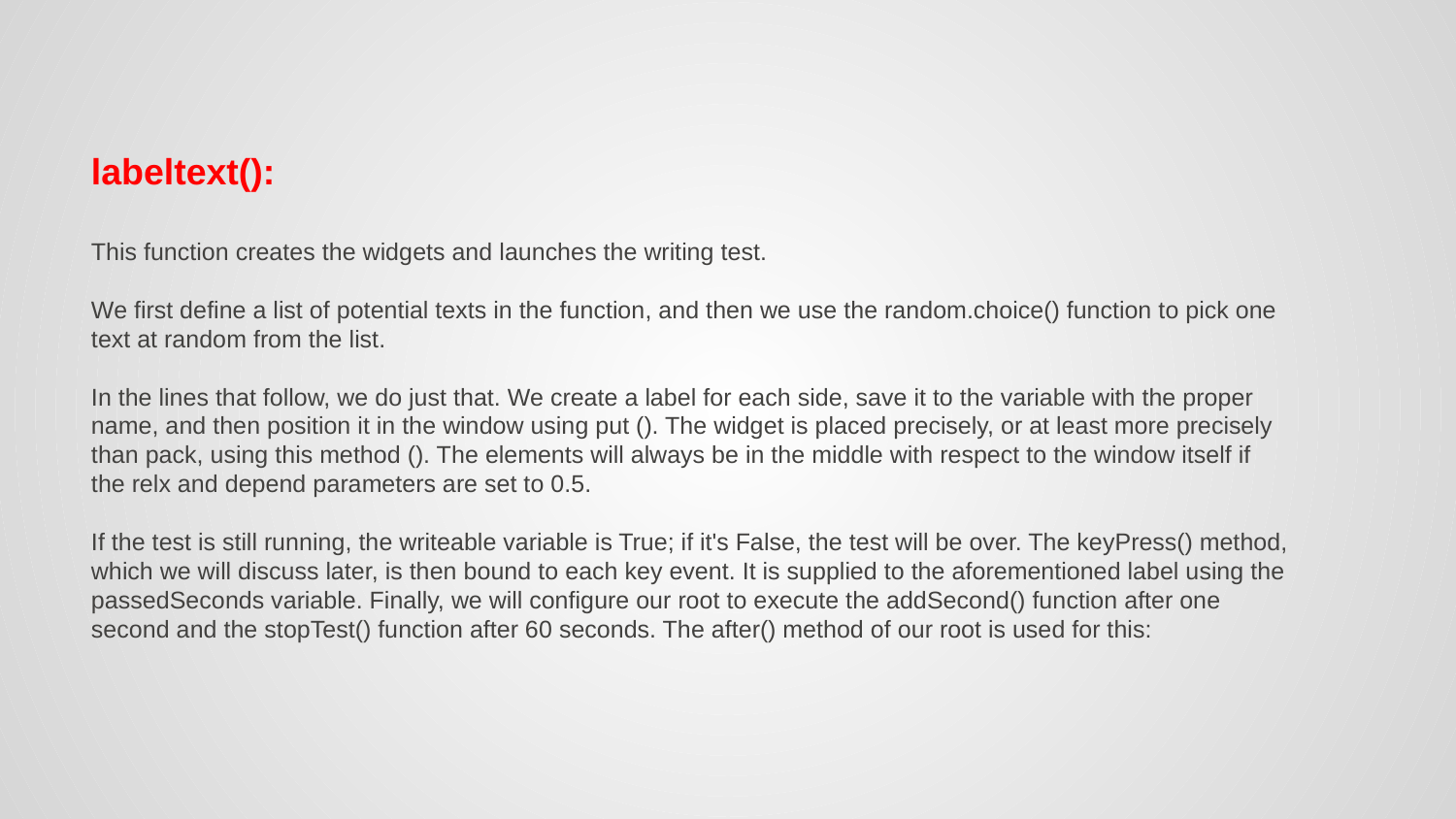

# labeltext():

This function creates the widgets and launches the writing test.

We first define a list of potential texts in the function, and then we use the random.choice() function to pick one text at random from the list.

In the lines that follow, we do just that. We create a label for each side, save it to the variable with the proper name, and then position it in the window using put (). The widget is placed precisely, or at least more precisely than pack, using this method (). The elements will always be in the middle with respect to the window itself if the relx and depend parameters are set to 0.5.

If the test is still running, the writeable variable is True; if it's False, the test will be over. The keyPress() method, which we will discuss later, is then bound to each key event. It is supplied to the aforementioned label using the passedSeconds variable. Finally, we will configure our root to execute the addSecond() function after one second and the stopTest() function after 60 seconds. The after() method of our root is used for this: